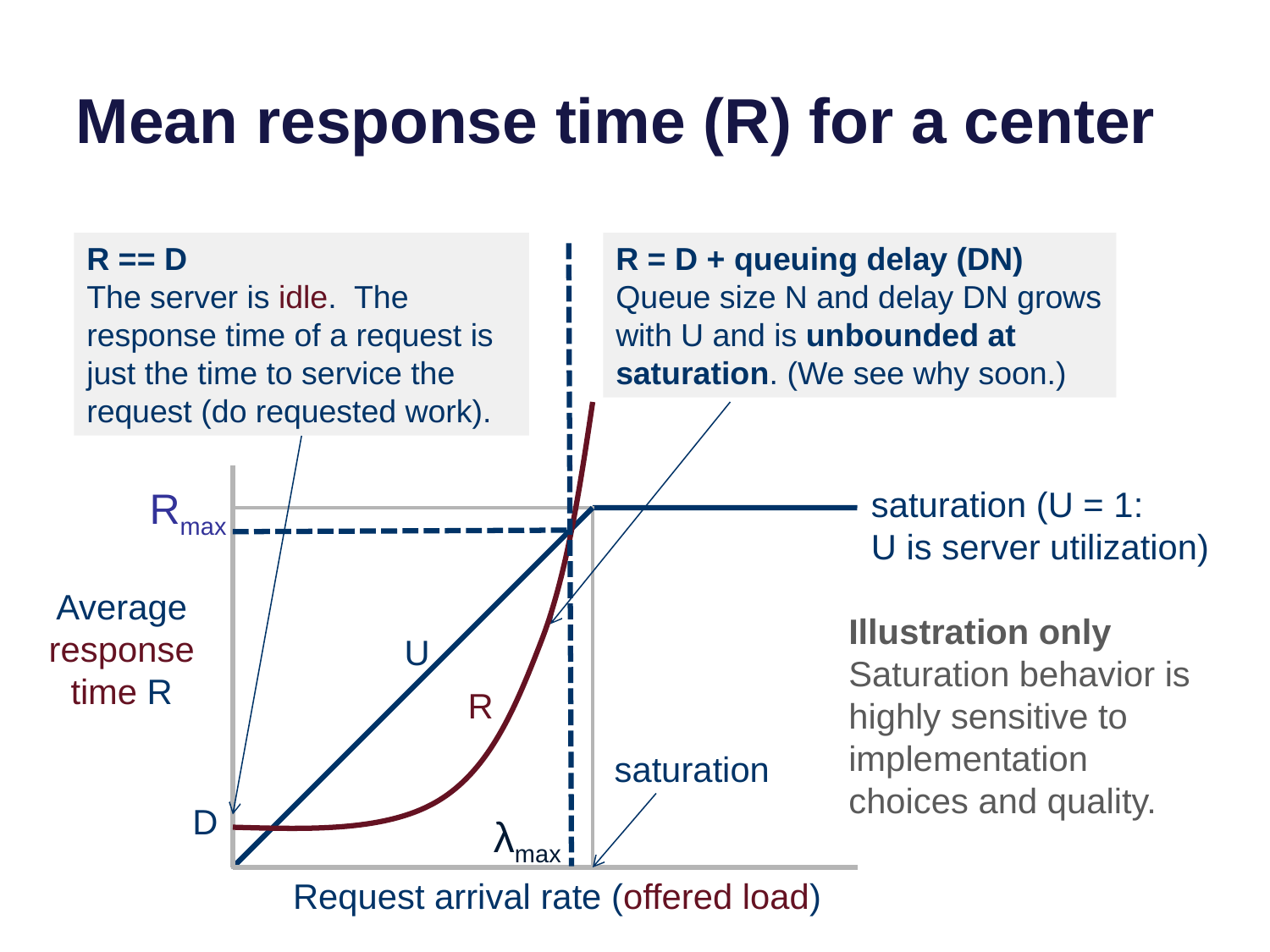

# Mean response time (R) for a center
R == D
The server is idle.  The response time of a request is just the time to service the request (do requested work).
R = D + queuing delay (DN)
Queue size N and delay DN grows with U and is unbounded at saturation. (We see why soon.)

Rmax
saturation (U = 1:
U is server utilization)

Average response time R
Illustration only
Saturation behavior is highly sensitive to implementation choices and quality.
U
R
saturation
D
λmax
Request arrival rate (offered load)